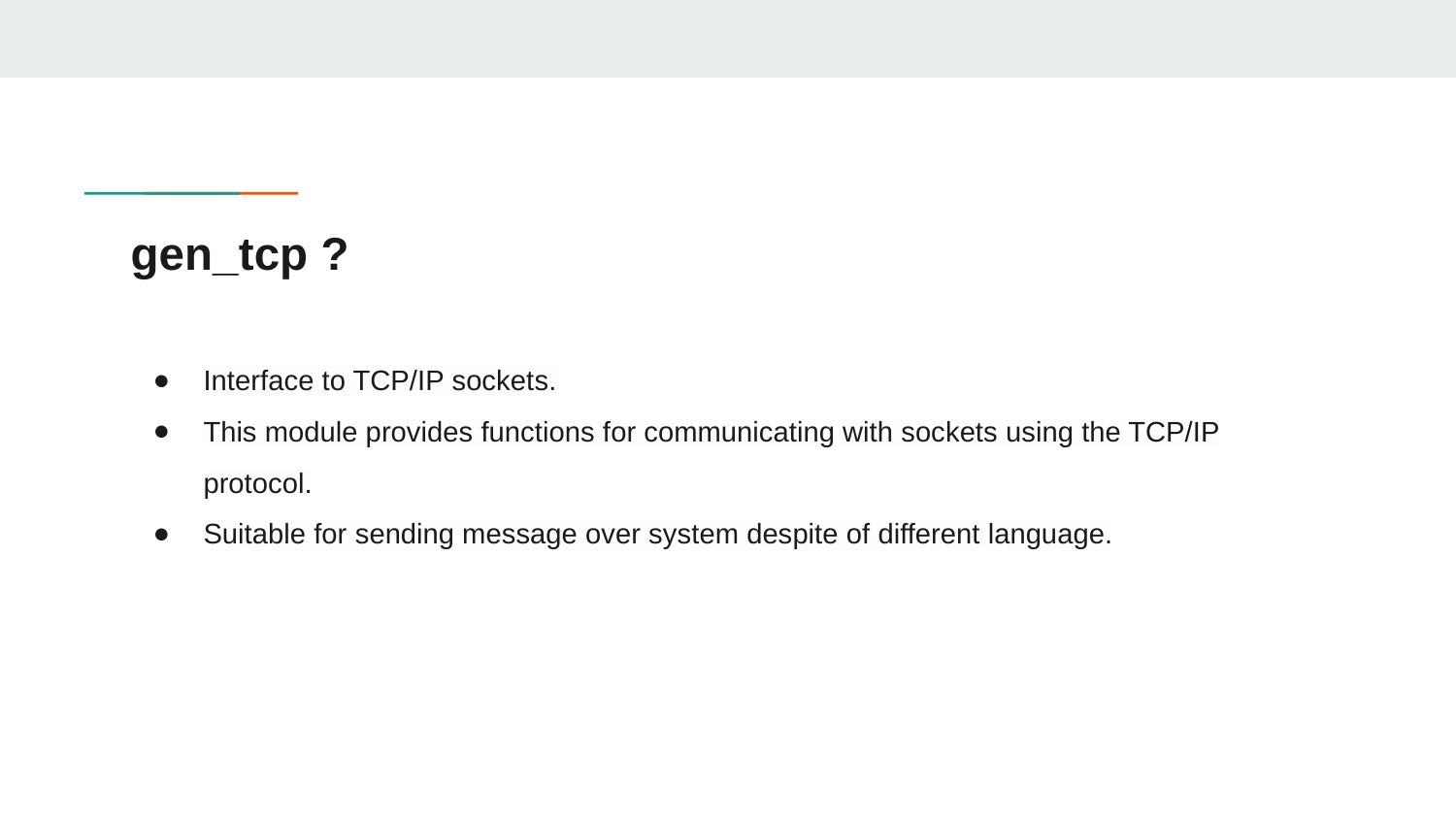

# gen_tcp ?
Interface to TCP/IP sockets.
This module provides functions for communicating with sockets using the TCP/IP protocol.
Suitable for sending message over system despite of different language.